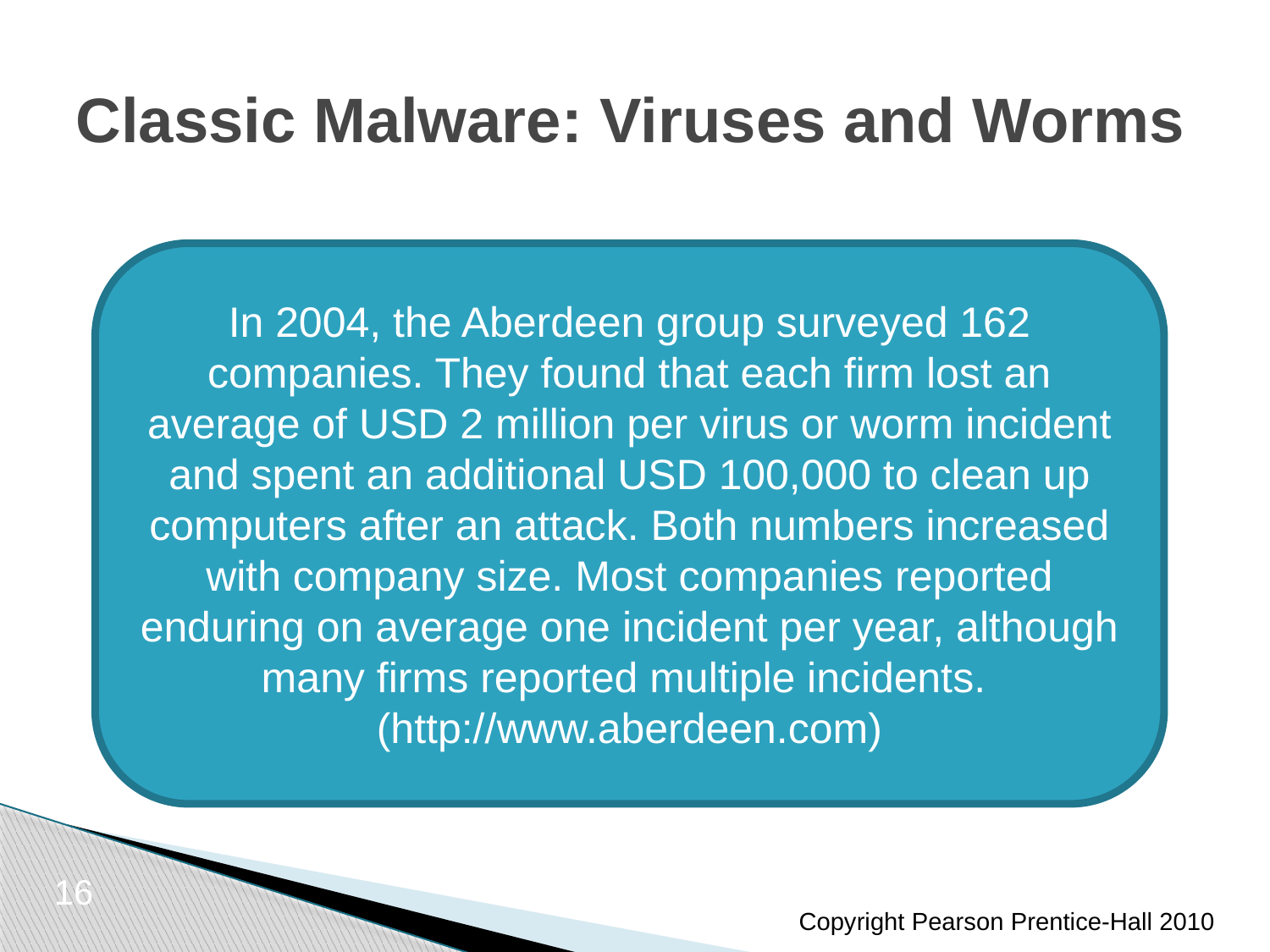

# Classic Malware: Viruses and Worms
In 2004, the Aberdeen group surveyed 162 companies. They found that each firm lost an average of USD 2 million per virus or worm incident and spent an additional USD 100,000 to clean up computers after an attack. Both numbers increased with company size. Most companies reported enduring on average one incident per year, although many firms reported multiple incidents.
(http://www.aberdeen.com)
16
Copyright Pearson Prentice-Hall 2010